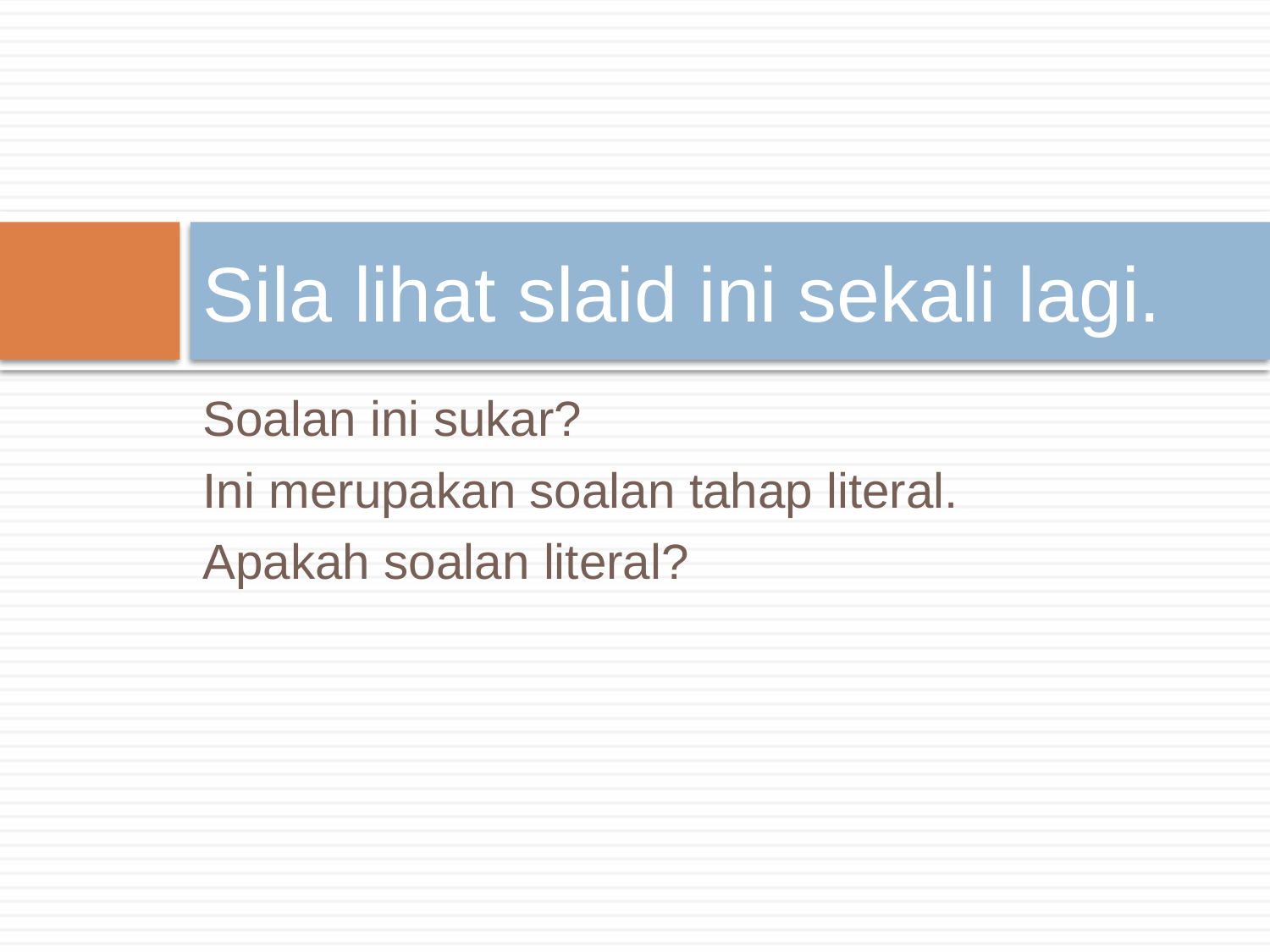

# Sila lihat slaid ini sekali lagi.
Soalan ini sukar?
Ini merupakan soalan tahap literal.
Apakah soalan literal?